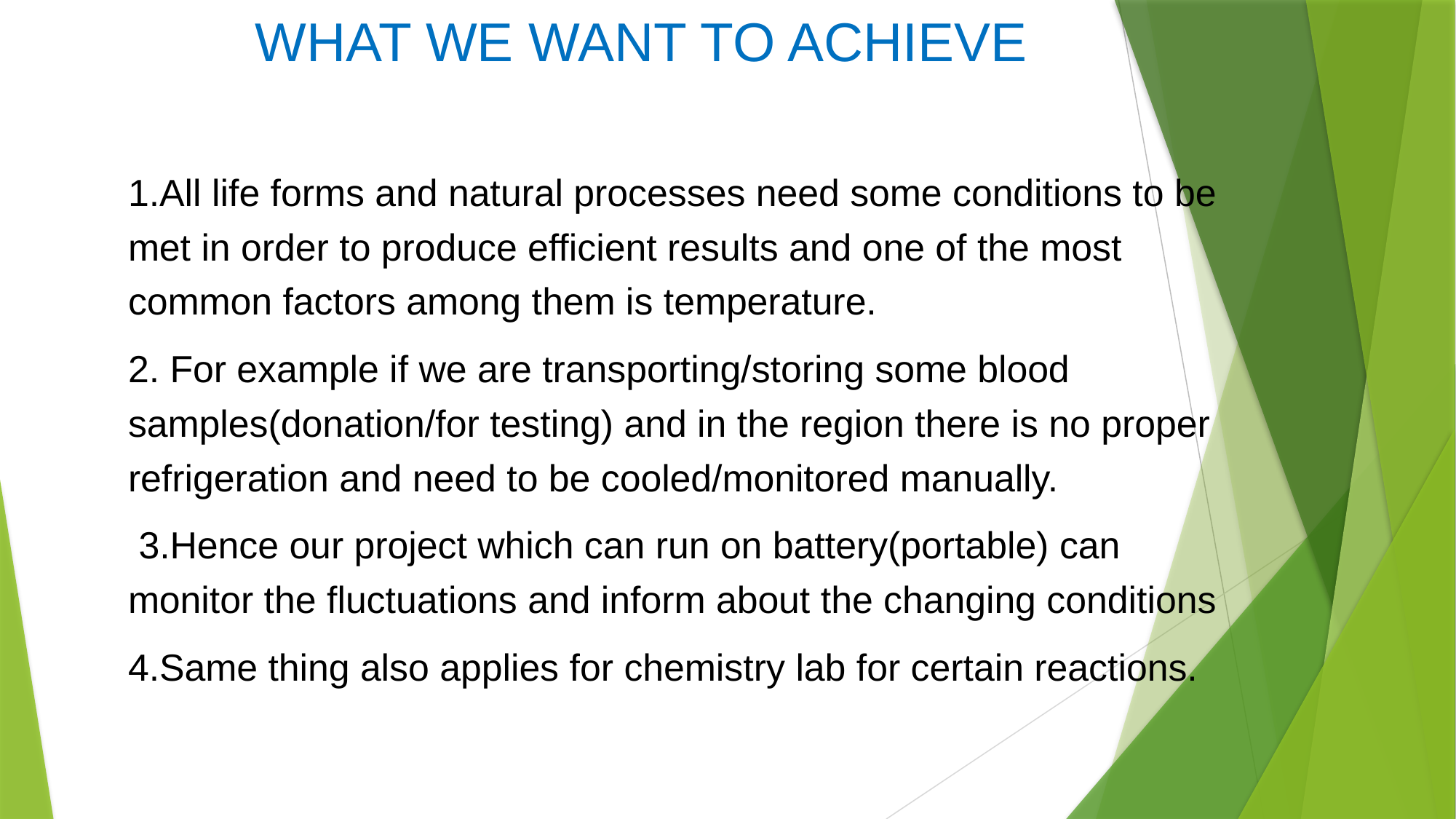

WHAT WE WANT TO ACHIEVE
1.All life forms and natural processes need some conditions to be met in order to produce efficient results and one of the most common factors among them is temperature.
2. For example if we are transporting/storing some blood samples(donation/for testing) and in the region there is no proper refrigeration and need to be cooled/monitored manually.
 3.Hence our project which can run on battery(portable) can monitor the fluctuations and inform about the changing conditions
4.Same thing also applies for chemistry lab for certain reactions.